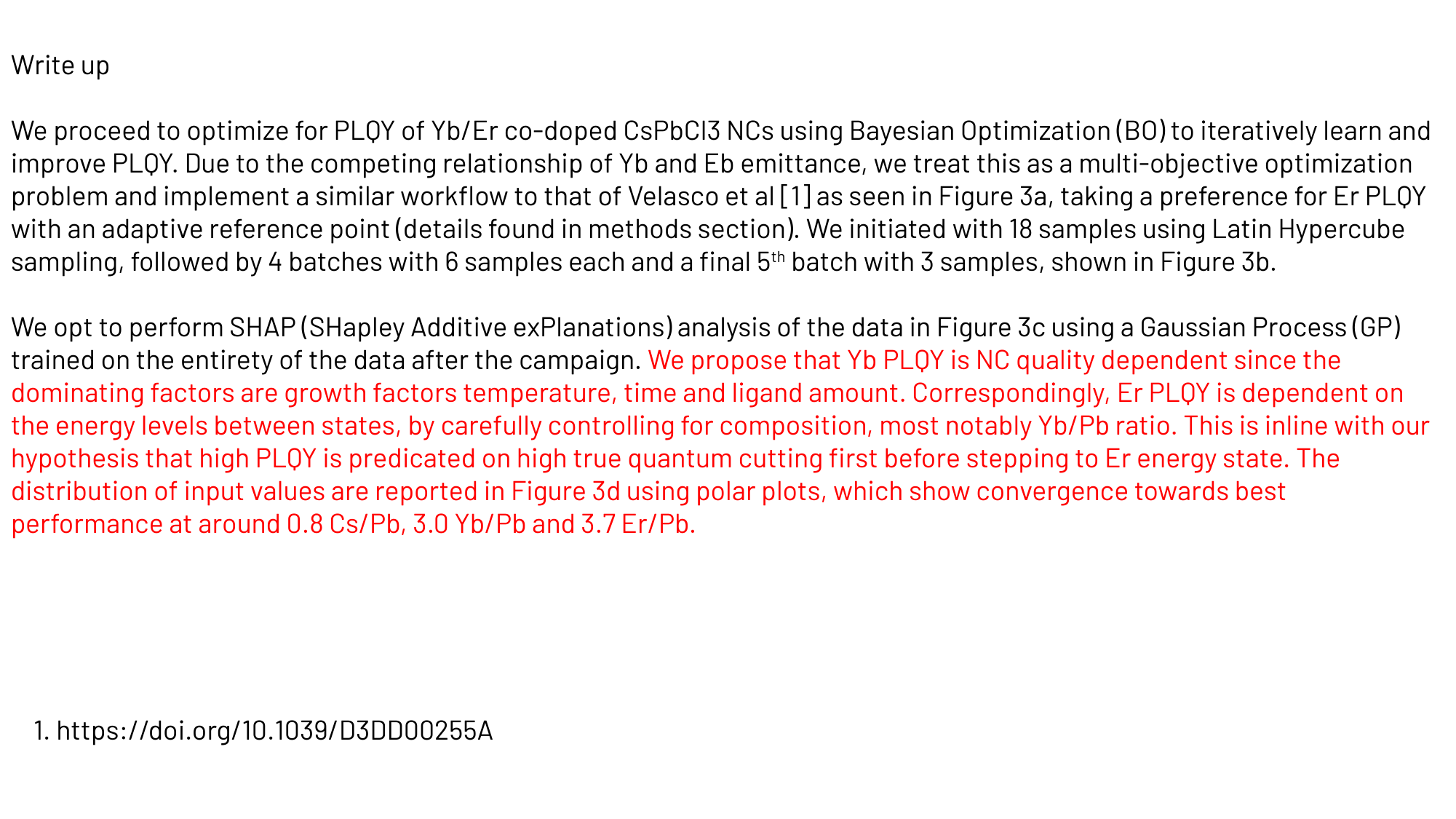

Write up

We proceed to optimize for PLQY of Yb/Er co-doped CsPbCl3 NCs using Bayesian Optimization (BO) to iteratively learn and improve PLQY. Due to the competing relationship of Yb and Eb emittance, we treat this as a multi-objective optimization problem and implement a similar workflow to that of Velasco et al [1] as seen in Figure 3a, taking a preference for Er PLQY with an adaptive reference point (details found in methods section). We initiated with 18 samples using Latin Hypercube sampling, followed by 4 batches with 6 samples each and a final 5th batch with 3 samples, shown in Figure 3b.

We opt to perform SHAP (SHapley Additive exPlanations) analysis of the data in Figure 3c using a Gaussian Process (GP) trained on the entirety of the data after the campaign. We propose that Yb PLQY is NC quality dependent since the dominating factors are growth factors temperature, time and ligand amount. Correspondingly, Er PLQY is dependent on the energy levels between states, by carefully controlling for composition, most notably Yb/Pb ratio. This is inline with our hypothesis that high PLQY is predicated on high true quantum cutting first before stepping to Er energy state. The distribution of input values are reported in Figure 3d using polar plots, which show convergence towards best performance at around 0.8 Cs/Pb, 3.0 Yb/Pb and 3.7 Er/Pb.

1. https://doi.org/10.1039/D3DD00255A